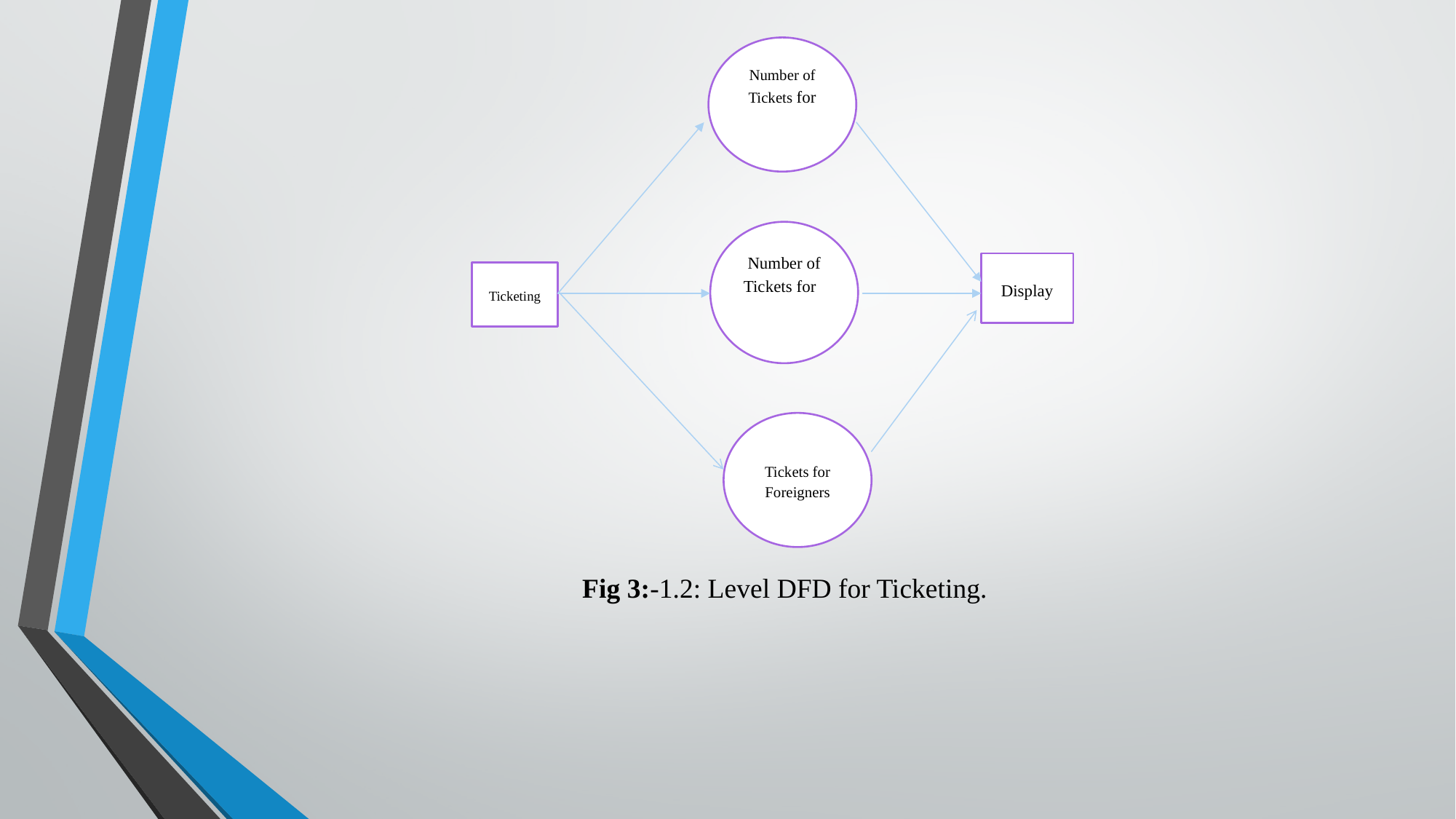

Number of Tickets for

Number of Tickets for

Display
Ticketing
Tickets for Foreigners

Fig 3:-1.2: Level DFD for Ticketing.